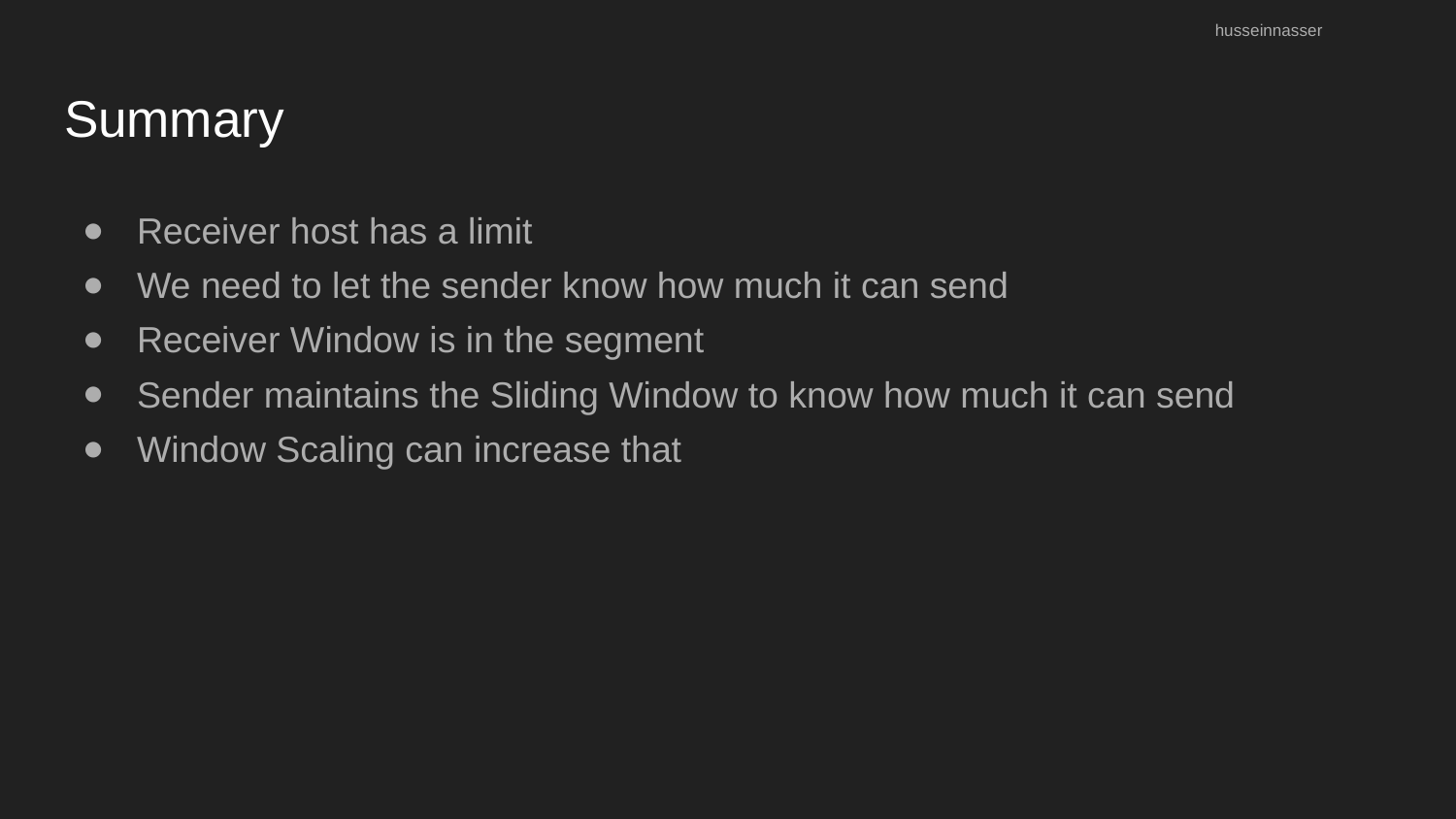

husseinnasser
# Summary
Receiver host has a limit
We need to let the sender know how much it can send
Receiver Window is in the segment
Sender maintains the Sliding Window to know how much it can send
Window Scaling can increase that